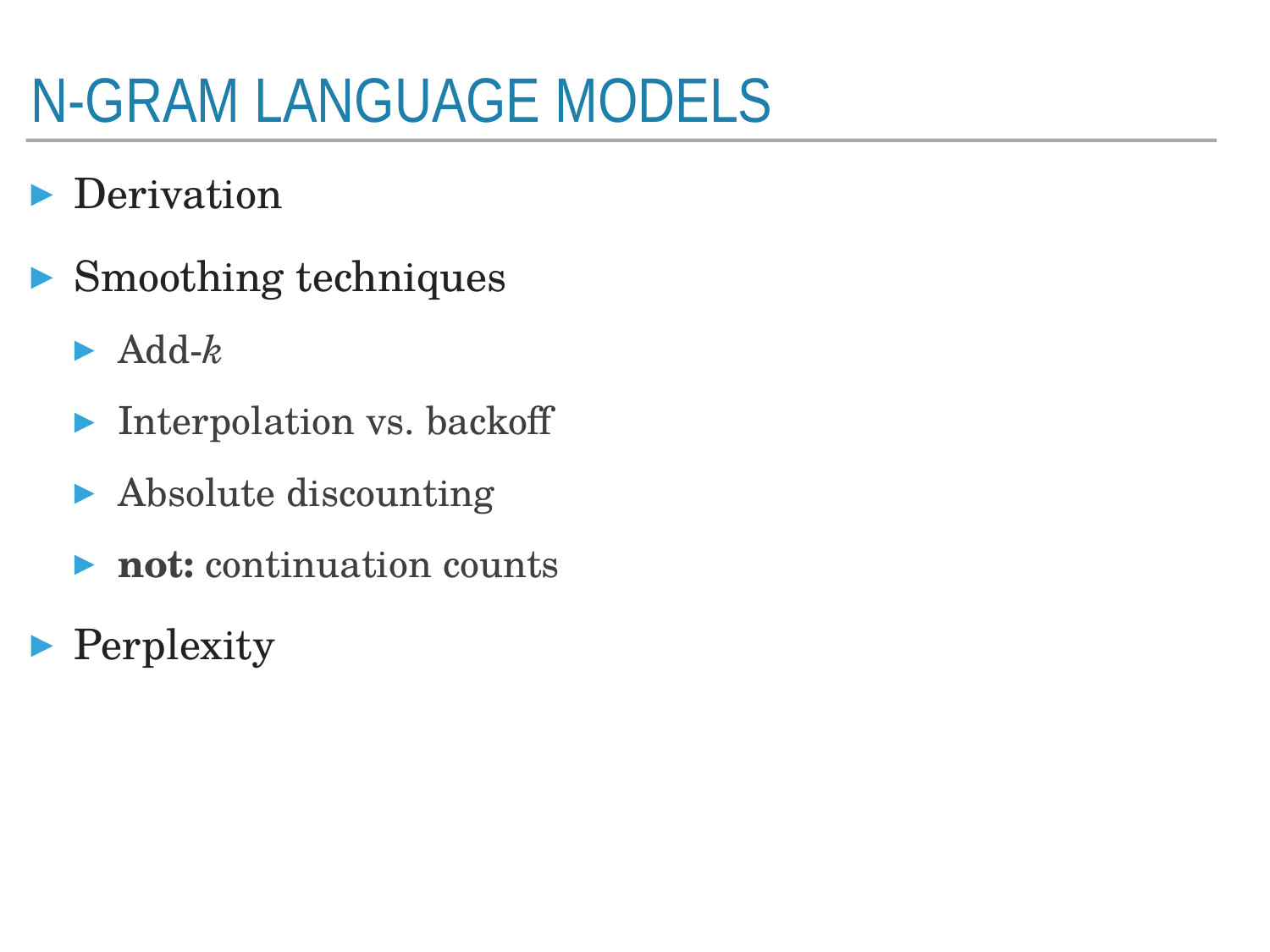

# N-gram Language models
Derivation
Smoothing techniques
Add-k
Interpolation vs. backoff
Absolute discounting
not: continuation counts
Perplexity